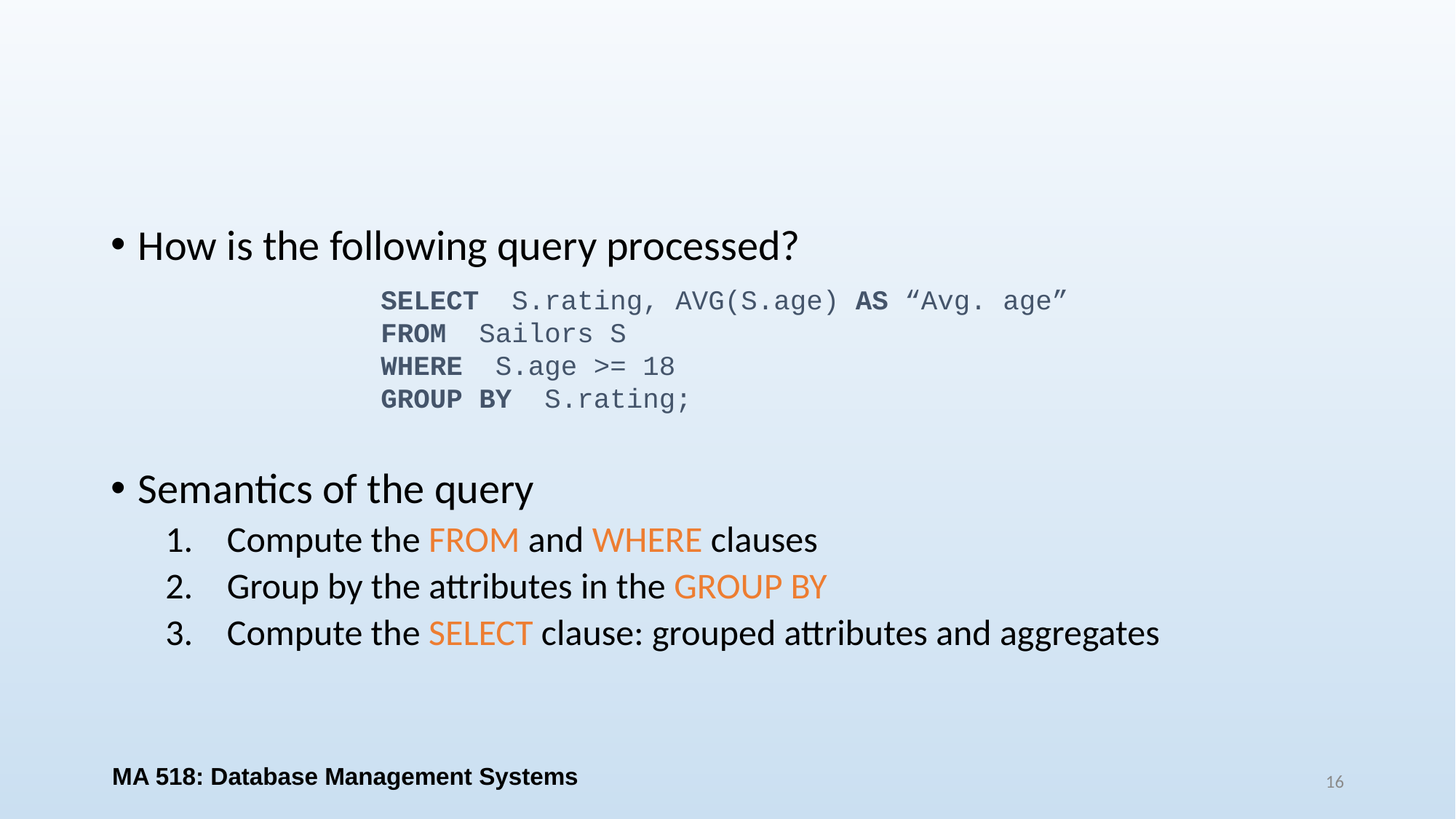

#
How is the following query processed?

Semantics of the query
Compute the FROM and WHERE clauses
Group by the attributes in the GROUP BY
Compute the SELECT clause: grouped attributes and aggregates

SELECT  S.rating, AVG(S.age) AS “Avg. age”
FROM  Sailors S
WHERE  S.age >= 18
GROUP BY  S.rating;
MA 518: Database Management Systems
16